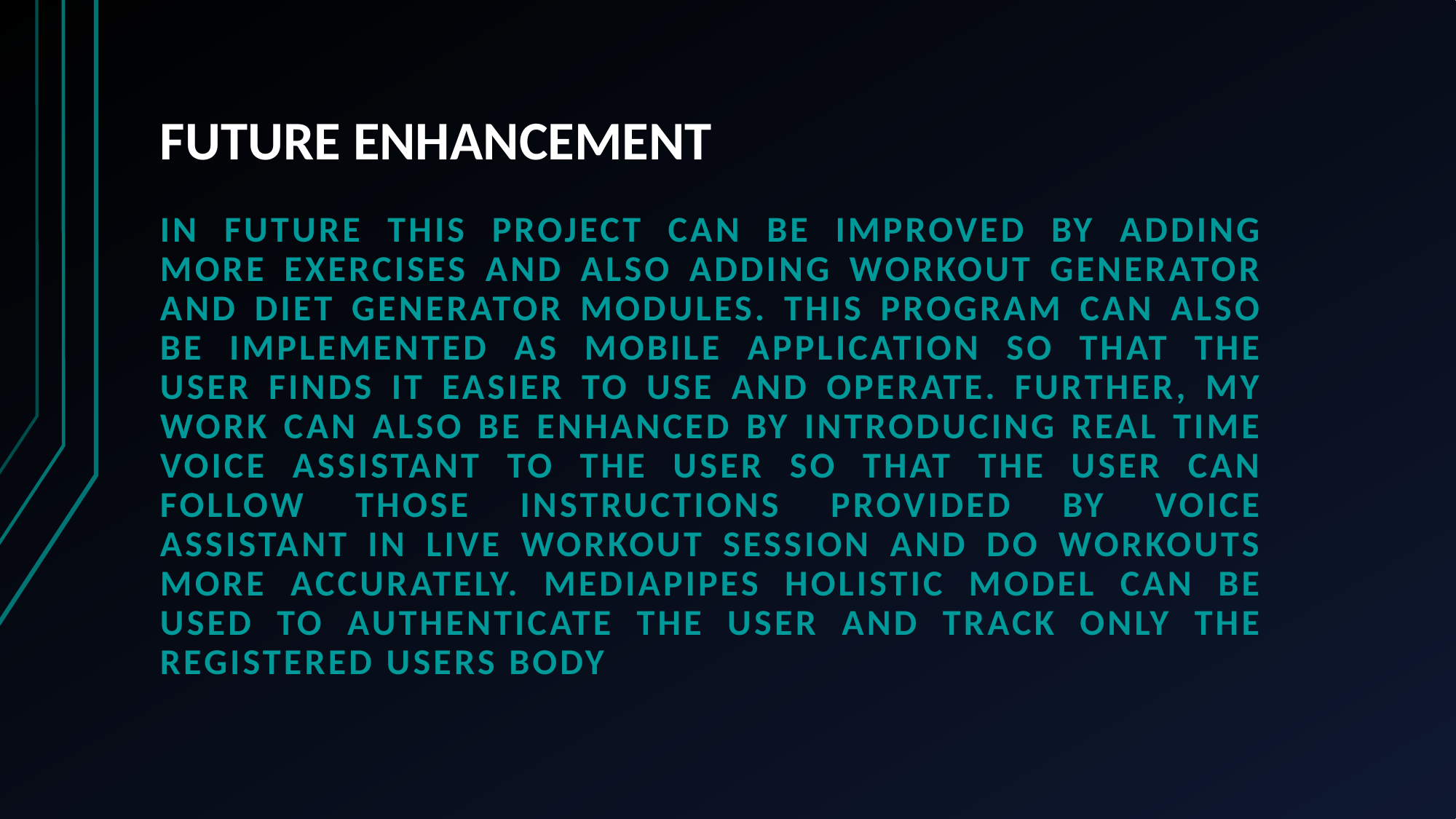

# FUTURE ENHANCEMENT
In future this project can be improved by adding more exercises and also adding workout generator and diet generator modules. This Program can also be implemented as mobile application so that the user finds it easier to use and operate. Further, my work can also be enhanced by introducing real time voice assistant to the user so that the user can follow those instructions provided by voice assistant in live workout session and do workouts more accurately. Mediapipes holistic model can be used to authenticate the user and track only the registered users body